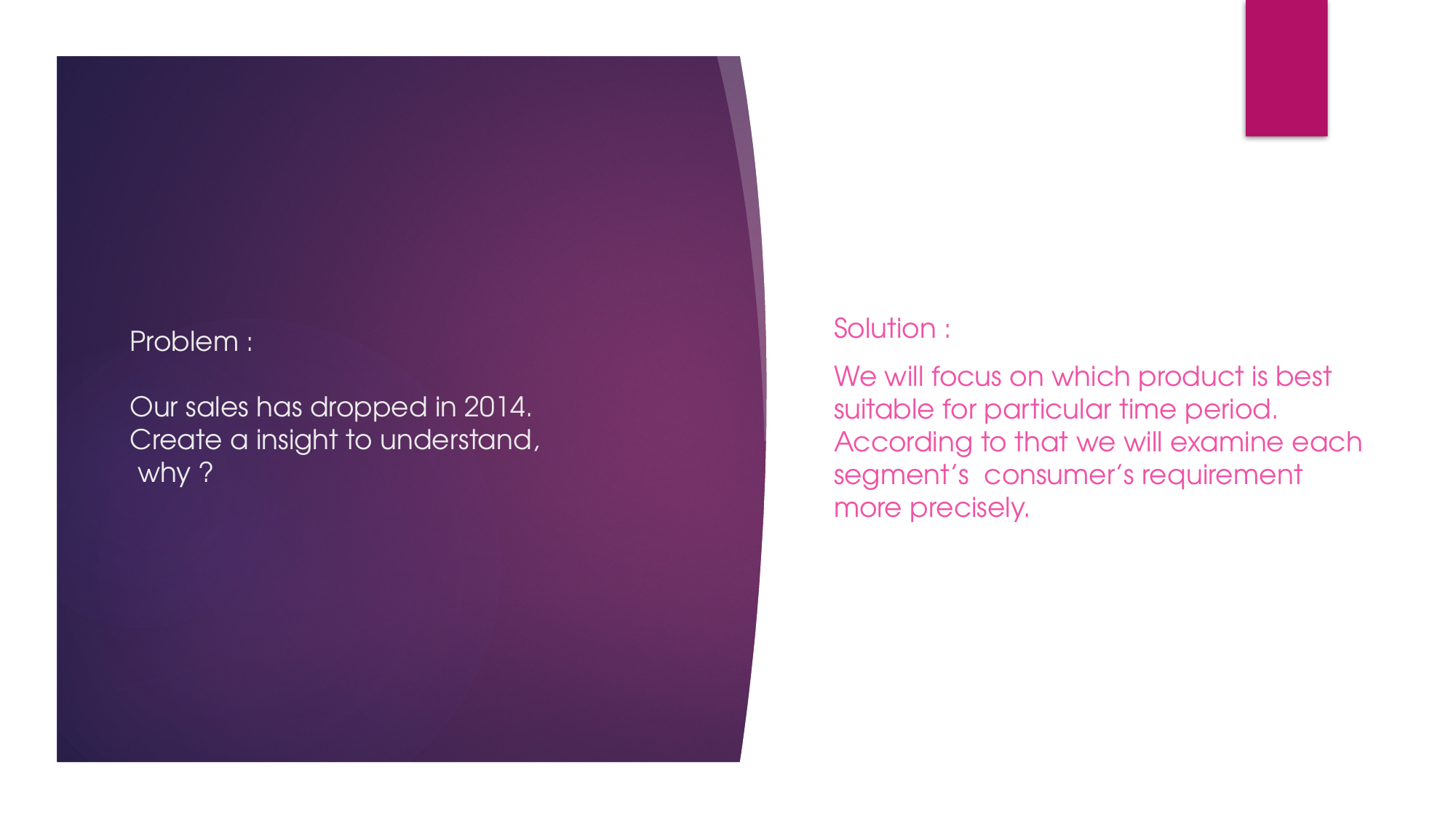

# Problem : Our sales has dropped in 2014. Create a insight to understand, why ?
Solution :
We will focus on which product is best suitable for particular time period. According to that we will examine each segment’s  consumer’s requirement more precisely.